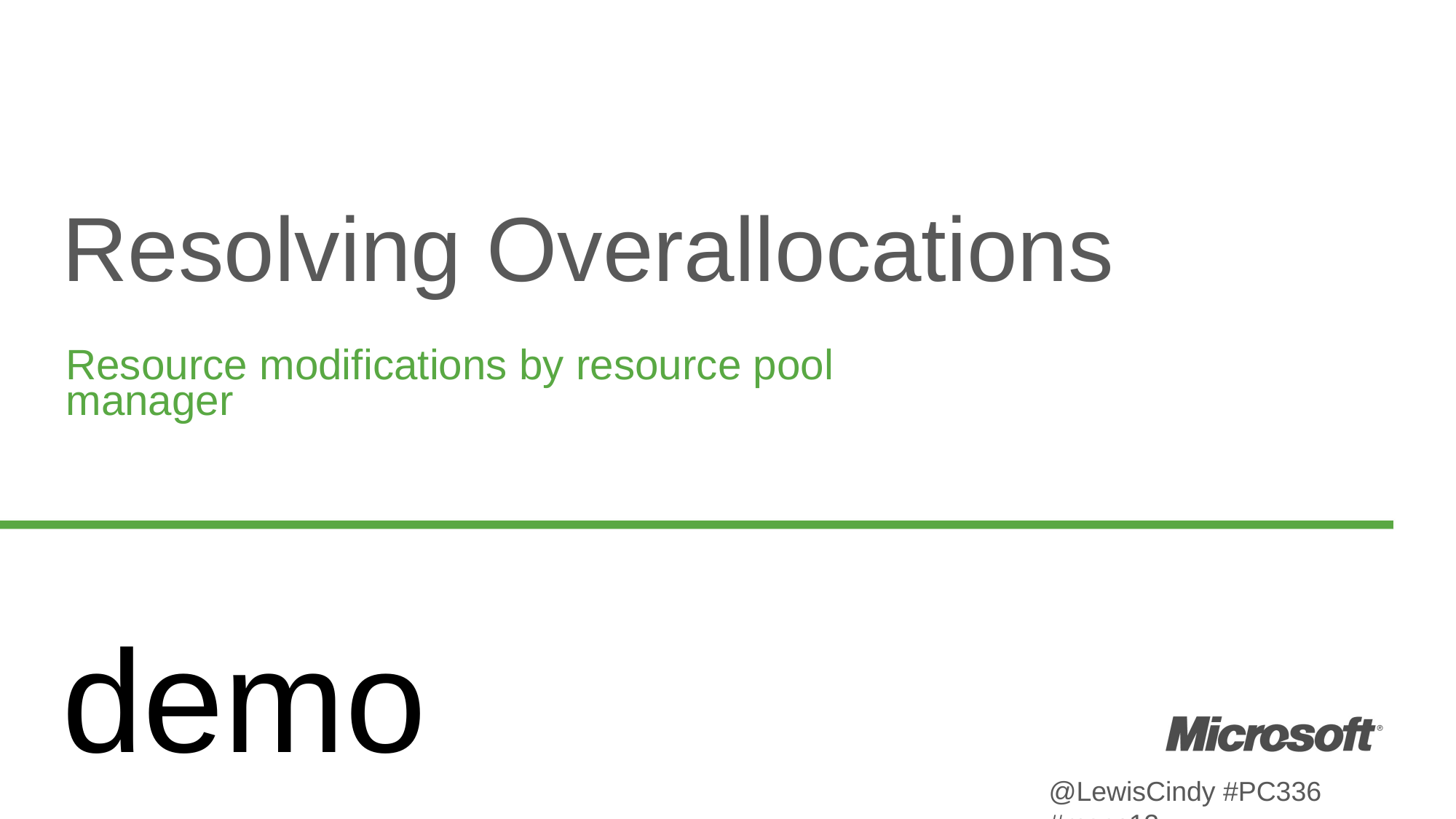

Resolving Overallocations
Resource modifications by resource pool manager
demo
@LewisCindy #PC336 #mspc12